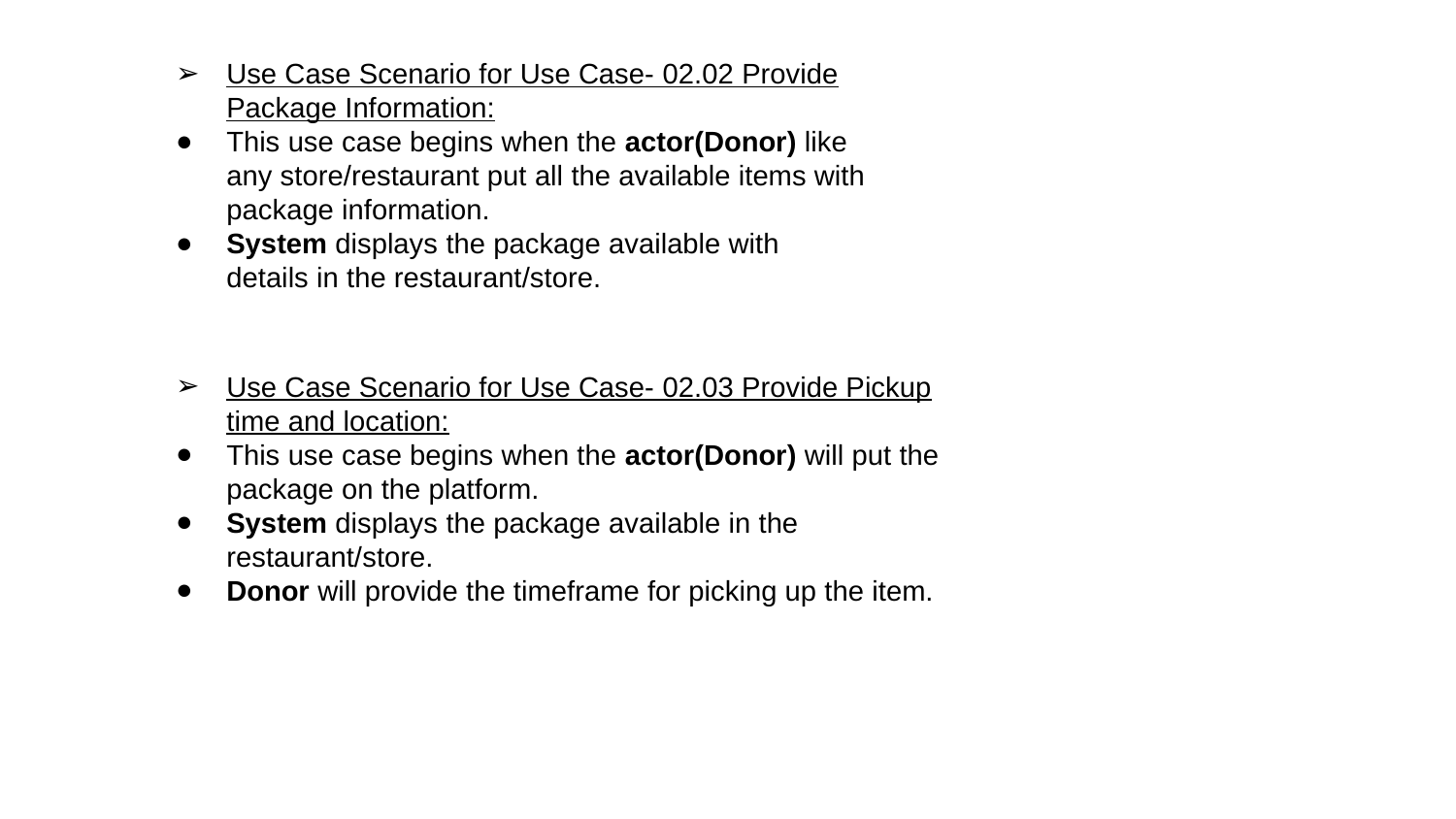

Use Case Scenario for Use Case- 02.02 Provide Package Information:
This use case begins when the actor(Donor) like any store/restaurant put all the available items with package information.
System displays the package available with details in the restaurant/store.
Use Case Scenario for Use Case- 02.03 Provide Pickup time and location:
This use case begins when the actor(Donor) will put the package on the platform.
System displays the package available in the restaurant/store.
Donor will provide the timeframe for picking up the item.